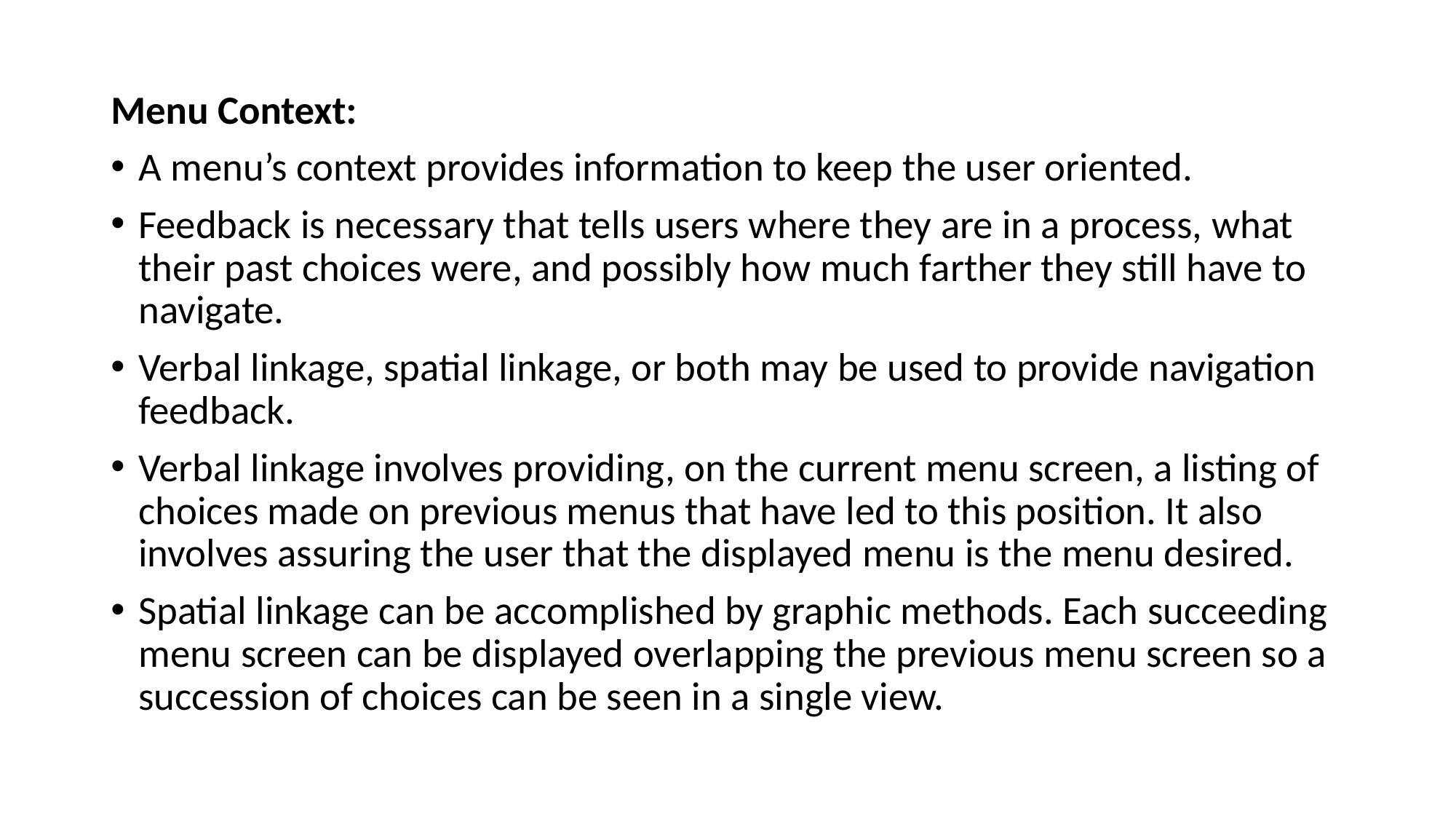

Menu Context:
A menu’s context provides information to keep the user oriented.
Feedback is necessary that tells users where they are in a process, what their past choices were, and possibly how much farther they still have to navigate.
Verbal linkage, spatial linkage, or both may be used to provide navigation feedback.
Verbal linkage involves providing, on the current menu screen, a listing of choices made on previous menus that have led to this position. It also involves assuring the user that the displayed menu is the menu desired.
Spatial linkage can be accomplished by graphic methods. Each succeeding menu screen can be displayed overlapping the previous menu screen so a succession of choices can be seen in a single view.